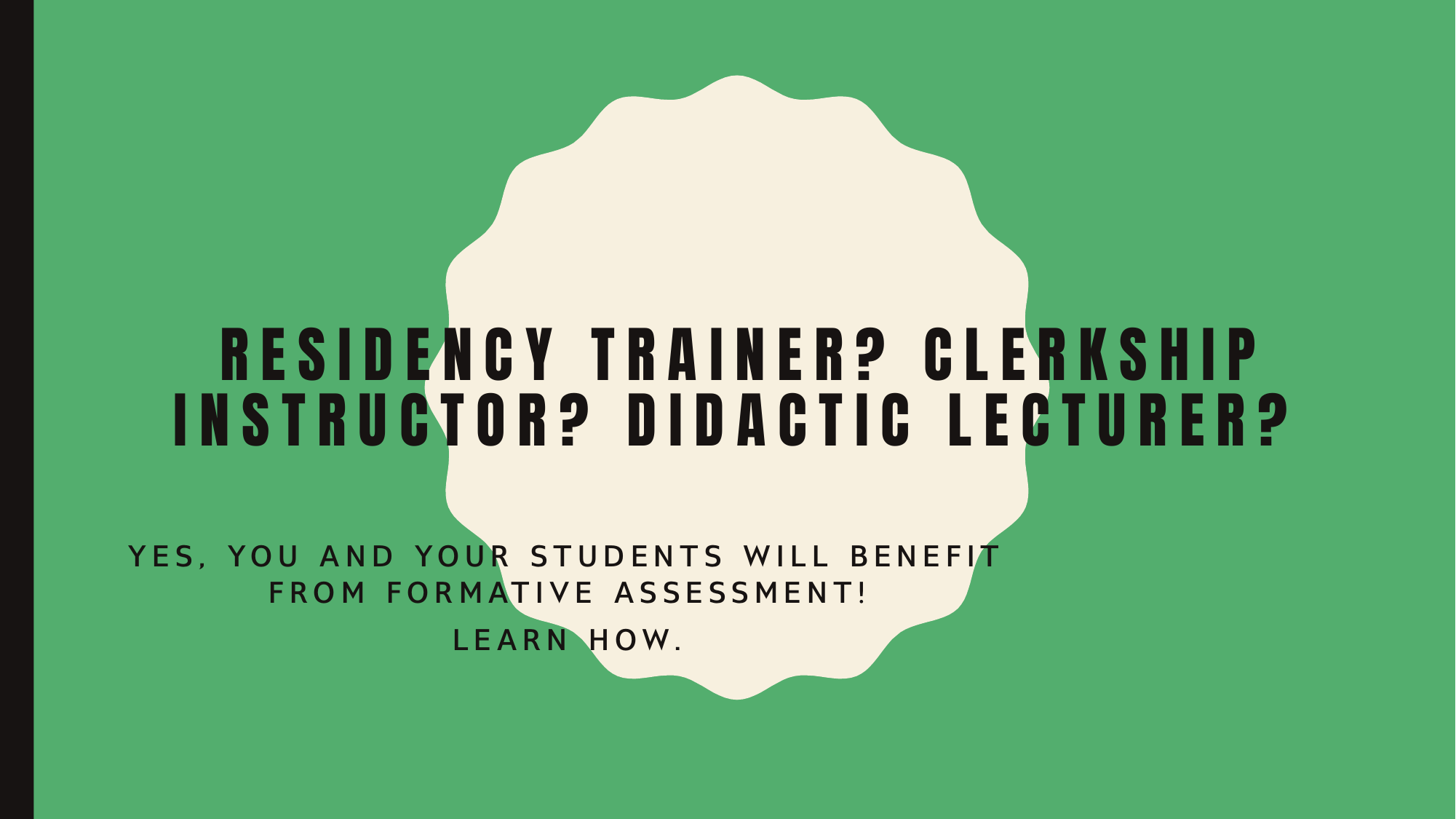

# Residency Trainer? Clerkship Instructor? Didactic Lecturer?
Yes, you and your students will benefit from formative assessment!
Learn How.